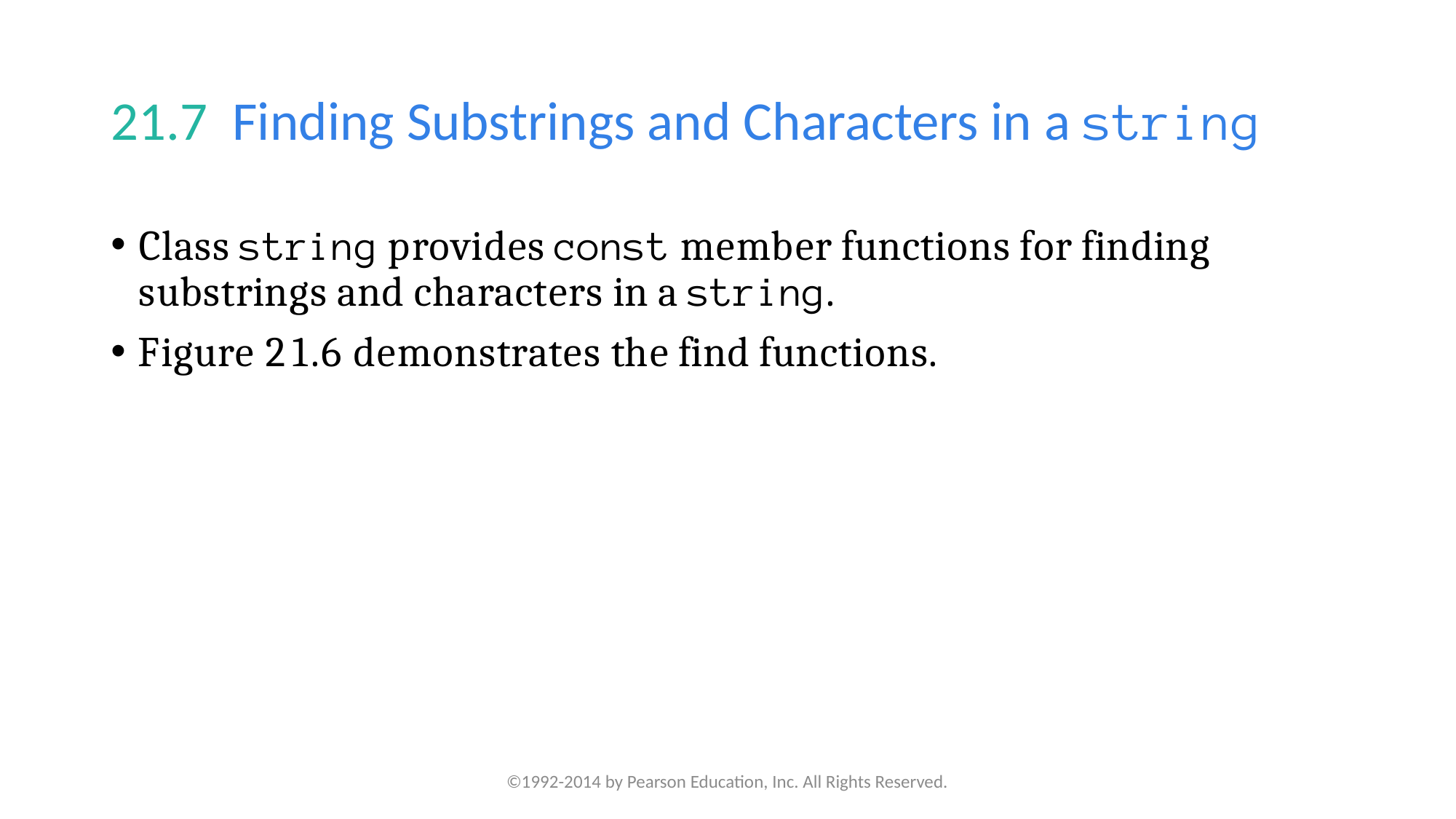

# 21.7  Finding Substrings and Characters in a string
Class string provides const member functions for finding substrings and characters in a string.
Figure 21.6 demonstrates the find functions.
©1992-2014 by Pearson Education, Inc. All Rights Reserved.